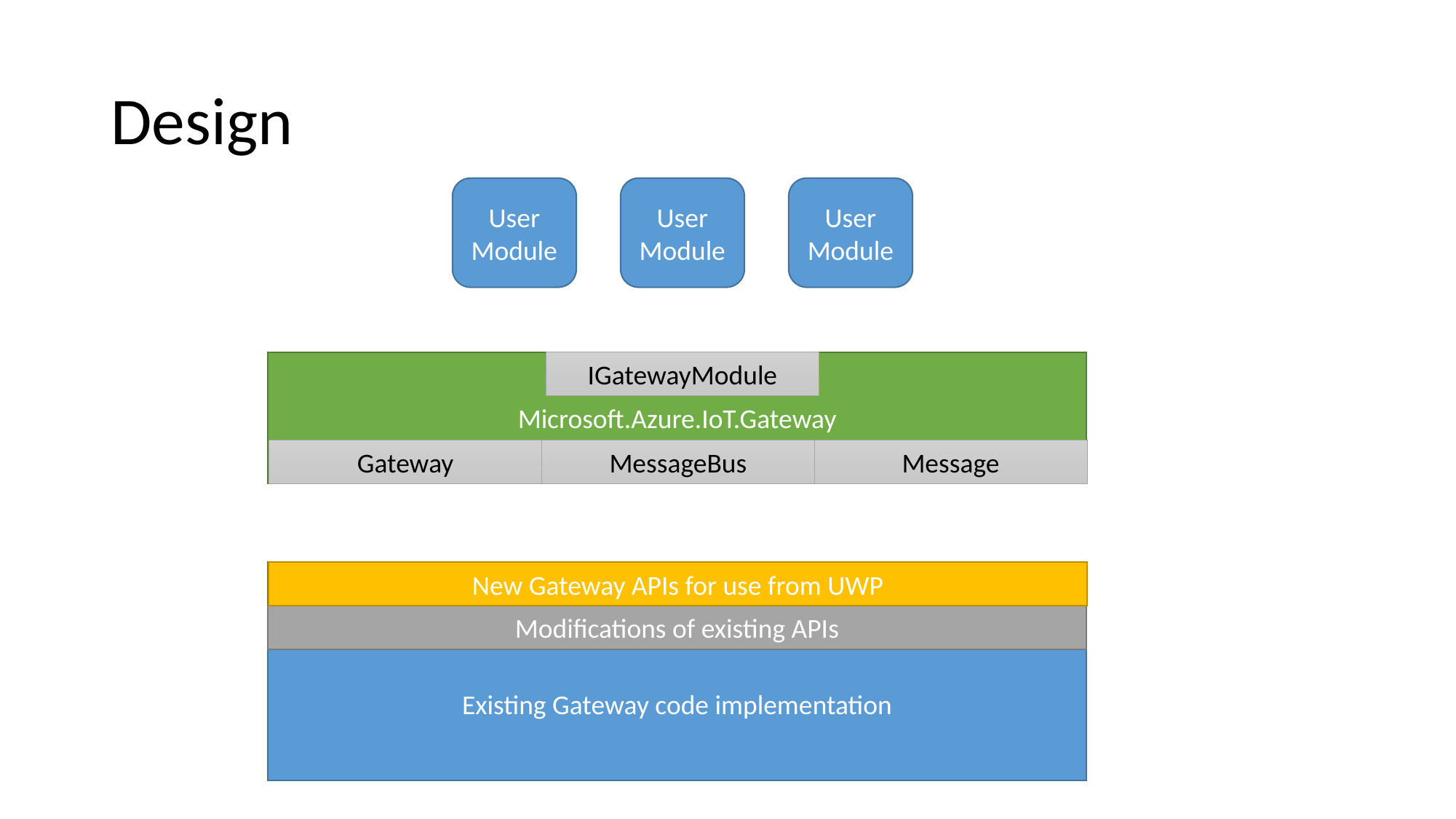

# Design
User Module
User Module
User Module

Microsoft.Azure.IoT.Gateway

IGatewayModule
MessageBus
Message
Gateway

Existing Gateway code implementation
New Gateway APIs for use from UWP
Modifications of existing APIs